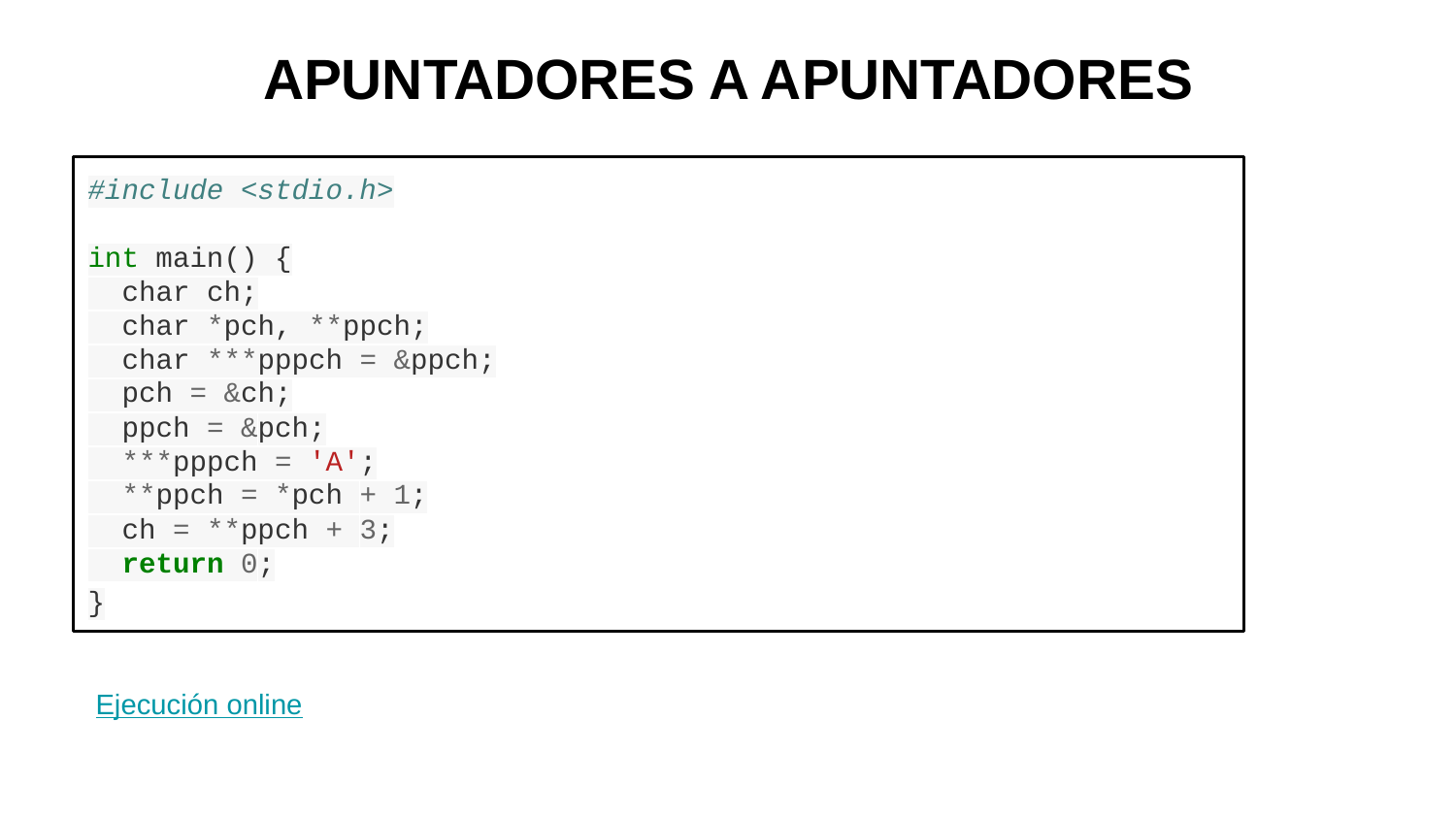

# APUNTADORES A APUNTADORES
#include <stdio.h>

int main() {
  char ch;
  char *pch, **ppch;
  char ***pppch = &ppch;
  pch = &ch;
  ppch = &pch;
  ***pppch = 'A';
  **ppch = *pch + 1;
  ch = **ppch + 3;
  return 0;
}
Ejecución online